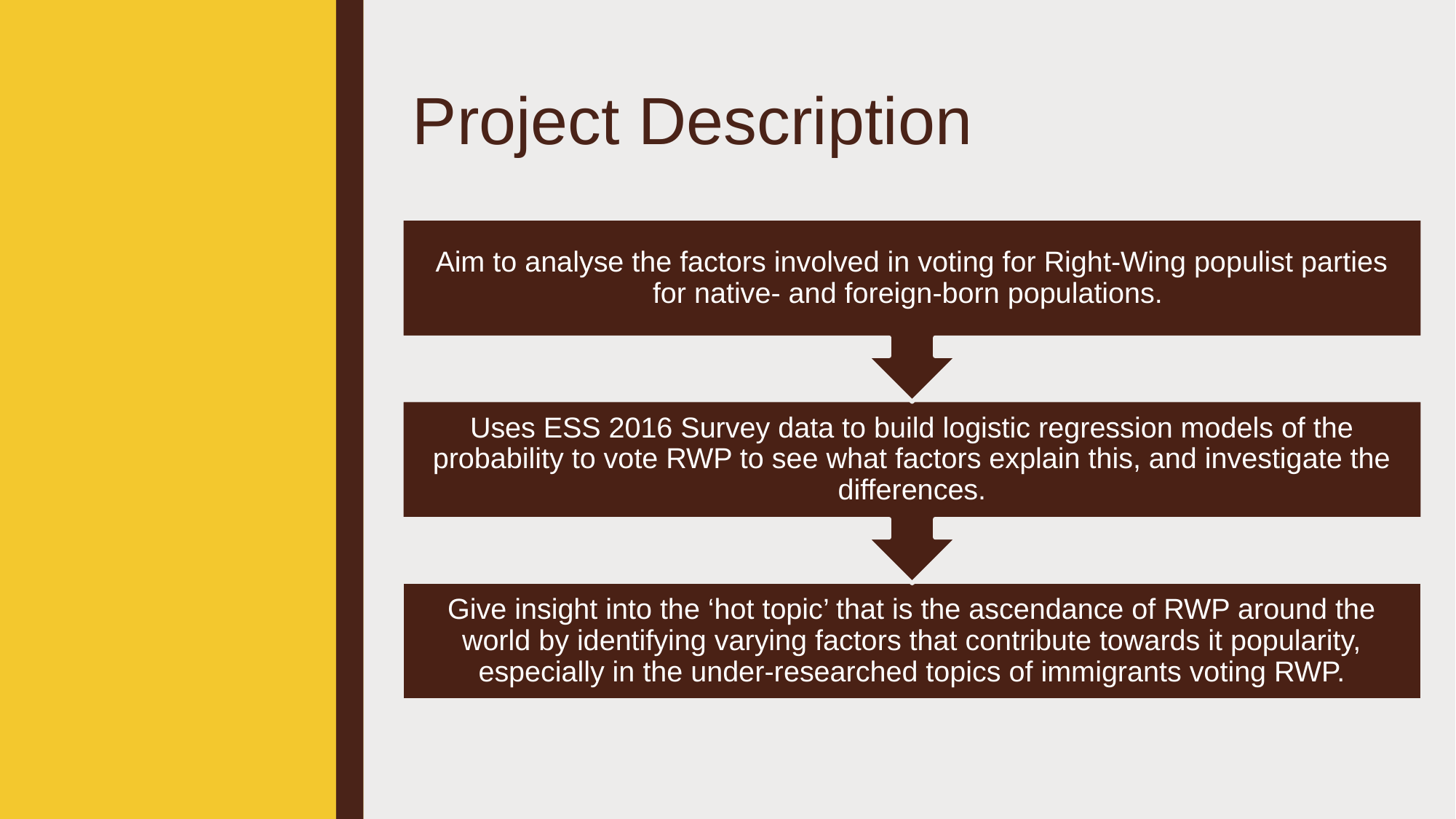

# Project Description

Aim to analyse the factors involved in voting for Right-Wing populist parties for native- and foreign-born populations.

Uses ESS 2016 Survey data to build logistic regression models of the probability to vote RWP to see what factors explain this, and investigate the differences.

Give insight into the ‘hot topic’ that is the ascendance of RWP around the world by identifying varying factors that contribute towards it popularity, especially in the under-researched topics of immigrants voting RWP.